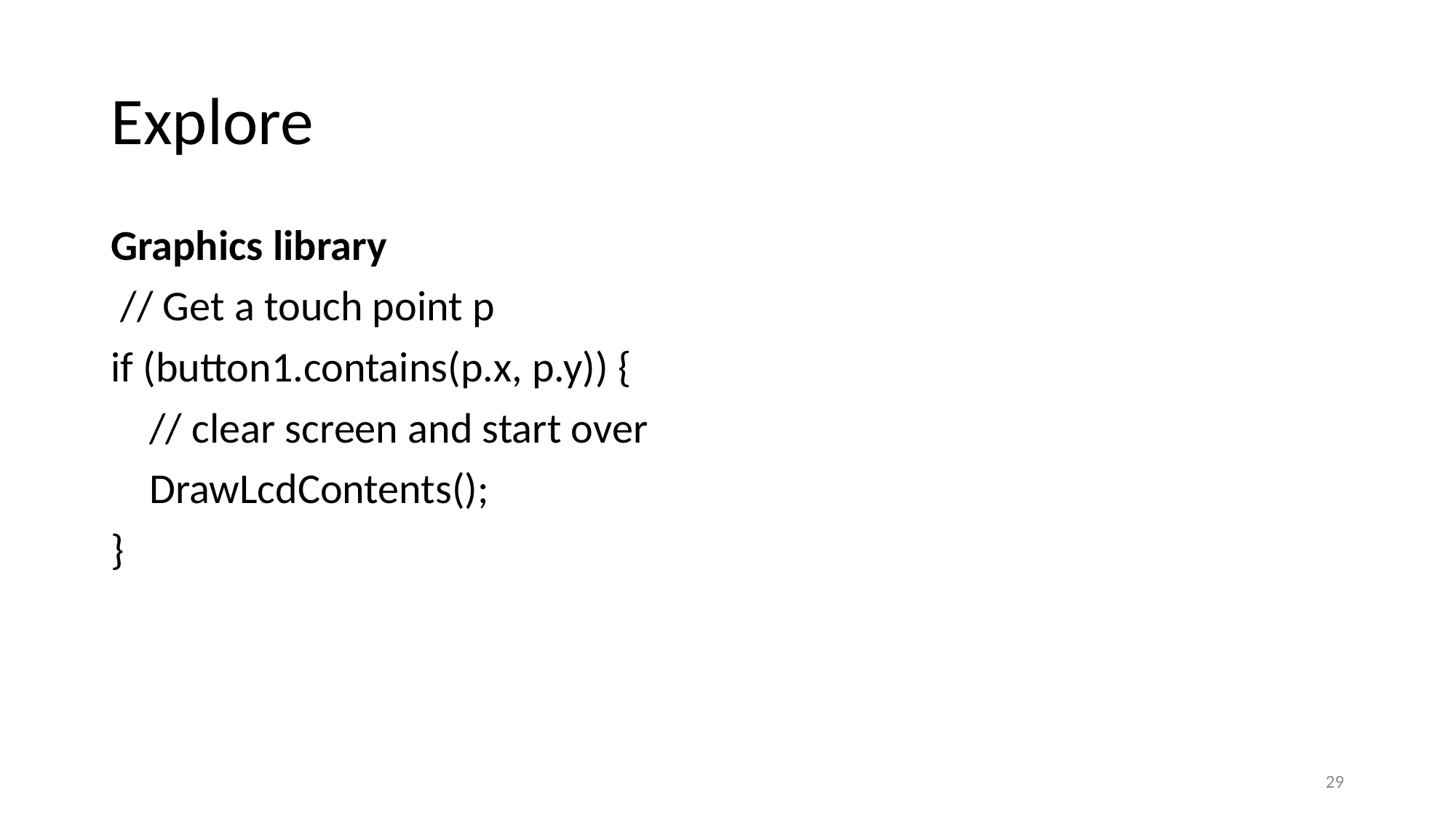

# Explore
Graphics library
 // Get a touch point p
if (button1.contains(p.x, p.y)) {
    // clear screen and start over
    DrawLcdContents();
}

29